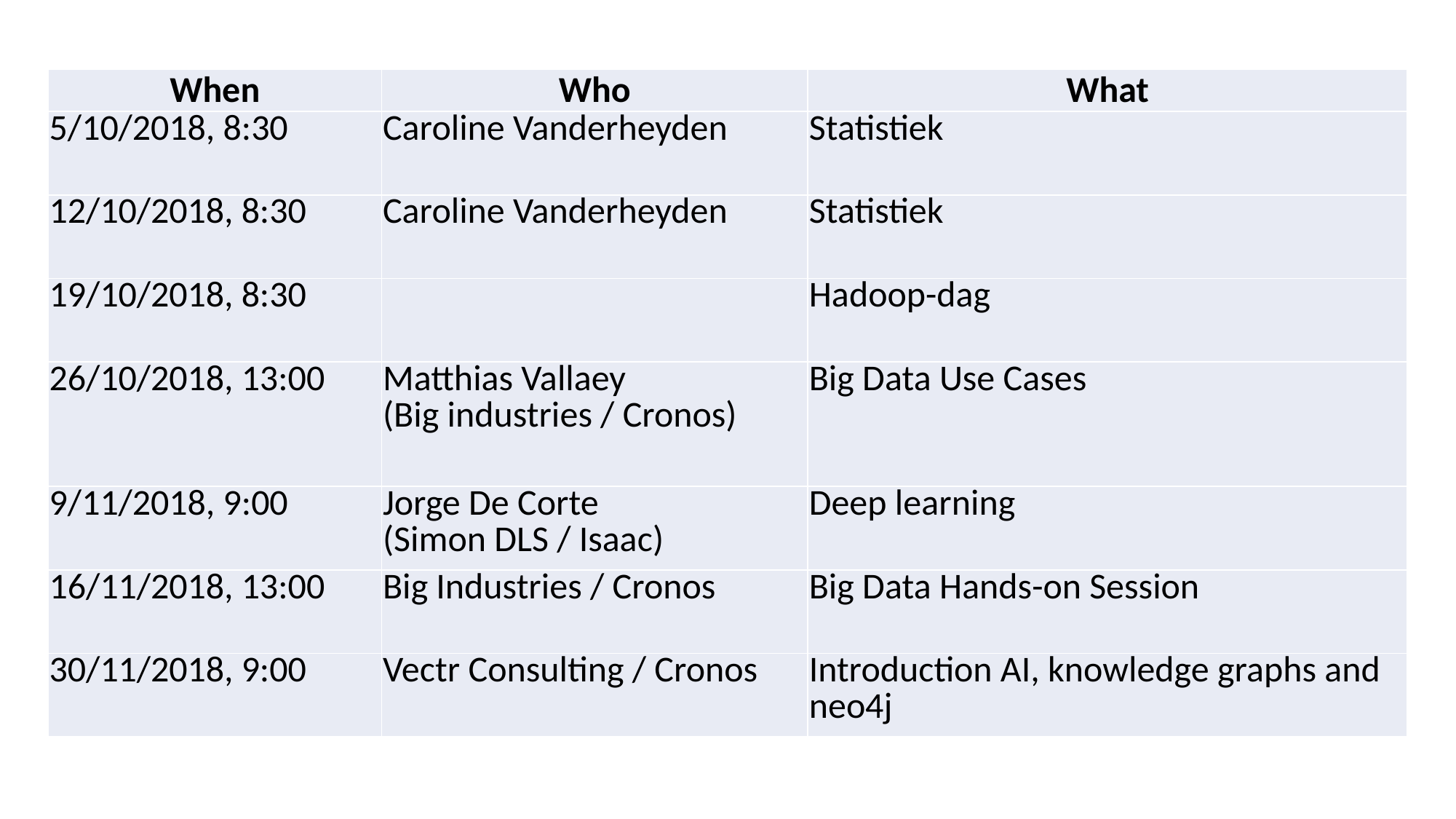

| When | Who | What |
| --- | --- | --- |
| 5/10/2018, 8:30 | Caroline Vanderheyden | Statistiek |
| 12/10/2018, 8:30 | Caroline Vanderheyden | Statistiek |
| 19/10/2018, 8:30 |  | Hadoop-dag |
| 26/10/2018, 13:00 | Matthias Vallaey (Big industries / Cronos) | Big Data Use Cases |
| 9/11/2018, 9:00 | Jorge De Corte (Simon DLS / Isaac) | Deep learning |
| 16/11/2018, 13:00 | Big Industries / Cronos | Big Data Hands-on Session |
| 30/11/2018, 9:00 | Vectr Consulting / Cronos | Introduction AI, knowledge graphs and neo4j |